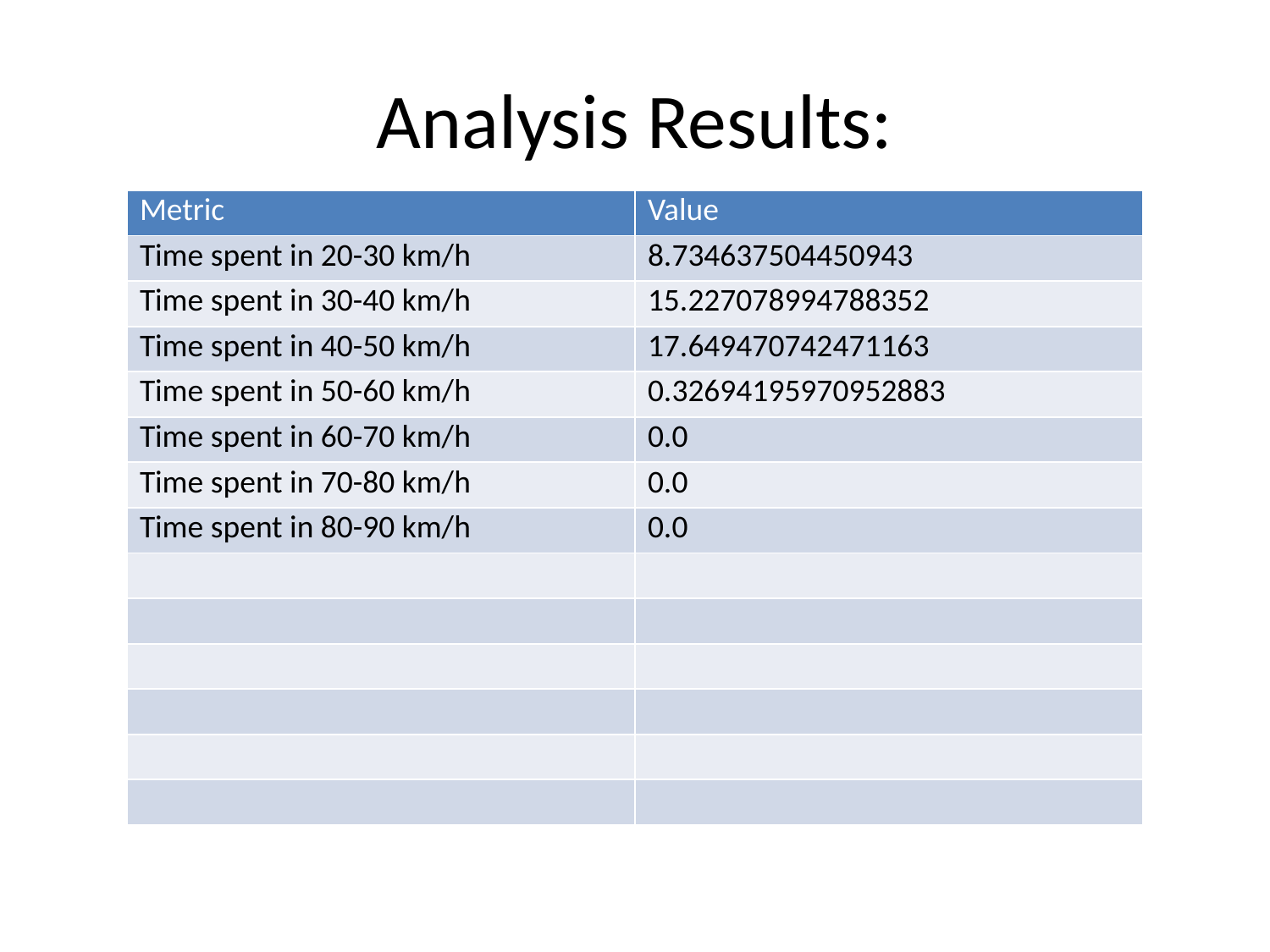

# Analysis Results:
| Metric | Value |
| --- | --- |
| Time spent in 20-30 km/h | 8.734637504450943 |
| Time spent in 30-40 km/h | 15.227078994788352 |
| Time spent in 40-50 km/h | 17.649470742471163 |
| Time spent in 50-60 km/h | 0.32694195970952883 |
| Time spent in 60-70 km/h | 0.0 |
| Time spent in 70-80 km/h | 0.0 |
| Time spent in 80-90 km/h | 0.0 |
|  |  |
|  |  |
|  |  |
|  |  |
|  |  |
|  |  |